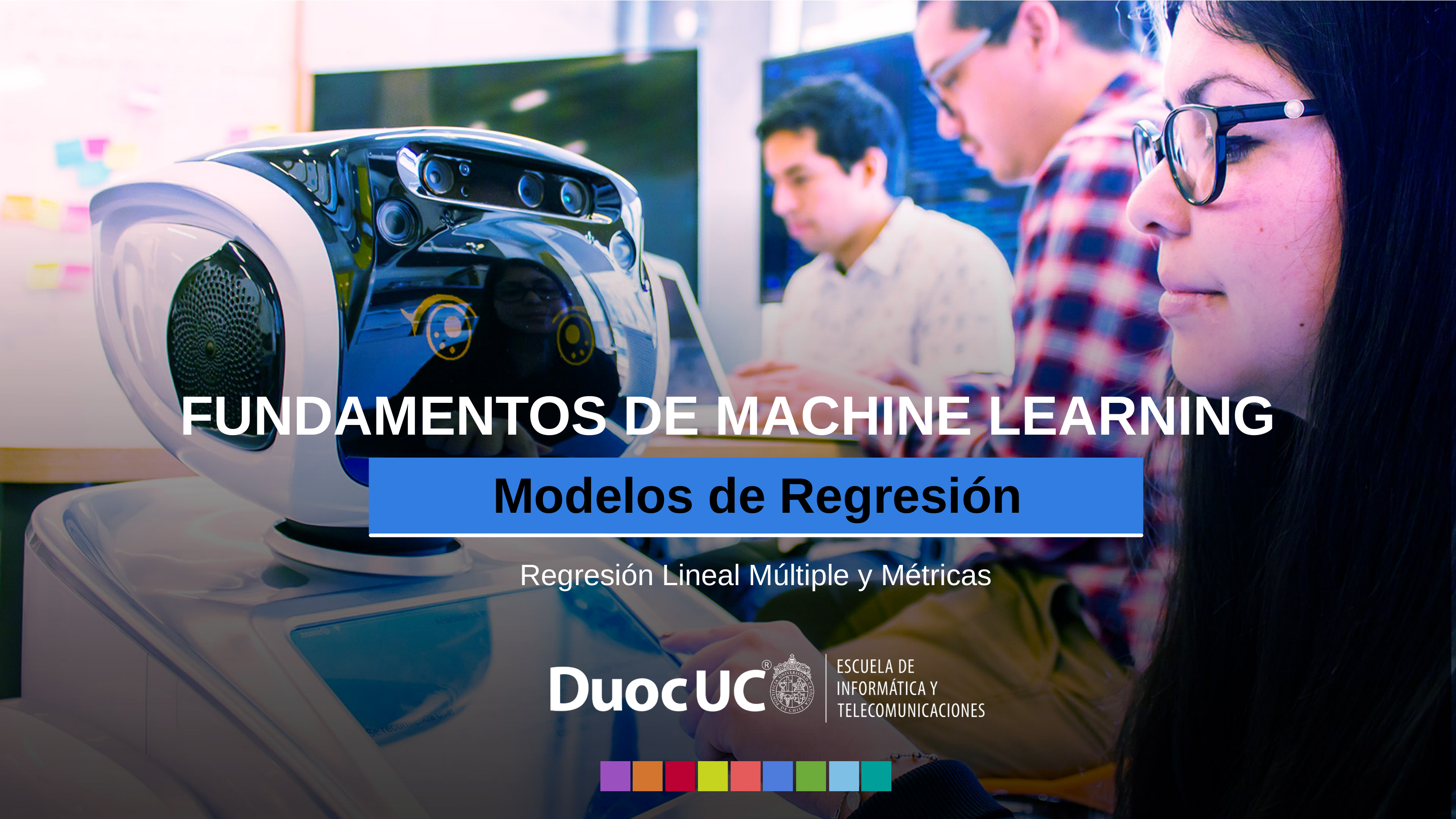

FUNDAMENTOS DE MACHINE LEARNING
Modelos de Regresión
Regresión Lineal Múltiple y Métricas